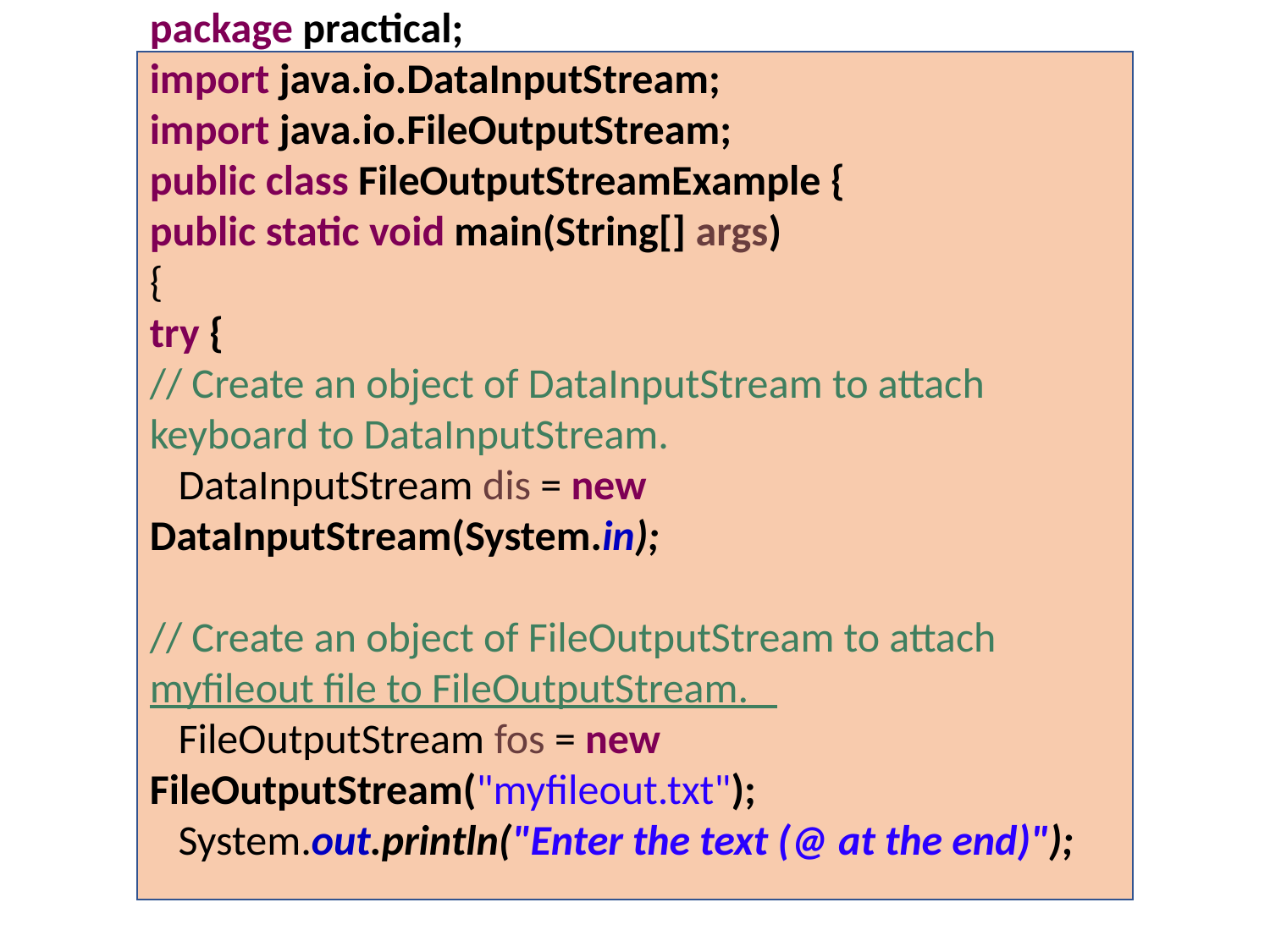

package practical;
import java.io.DataInputStream;
import java.io.FileOutputStream;
public class FileOutputStreamExample {
public static void main(String[] args)
{
try {
// Create an object of DataInputStream to attach keyboard to DataInputStream.
   DataInputStream dis = new DataInputStream(System.in);

// Create an object of FileOutputStream to attach myfileout file to FileOutputStream.
   FileOutputStream fos = new FileOutputStream("myfileout.txt");
   System.out.println("Enter the text (@ at the end)");